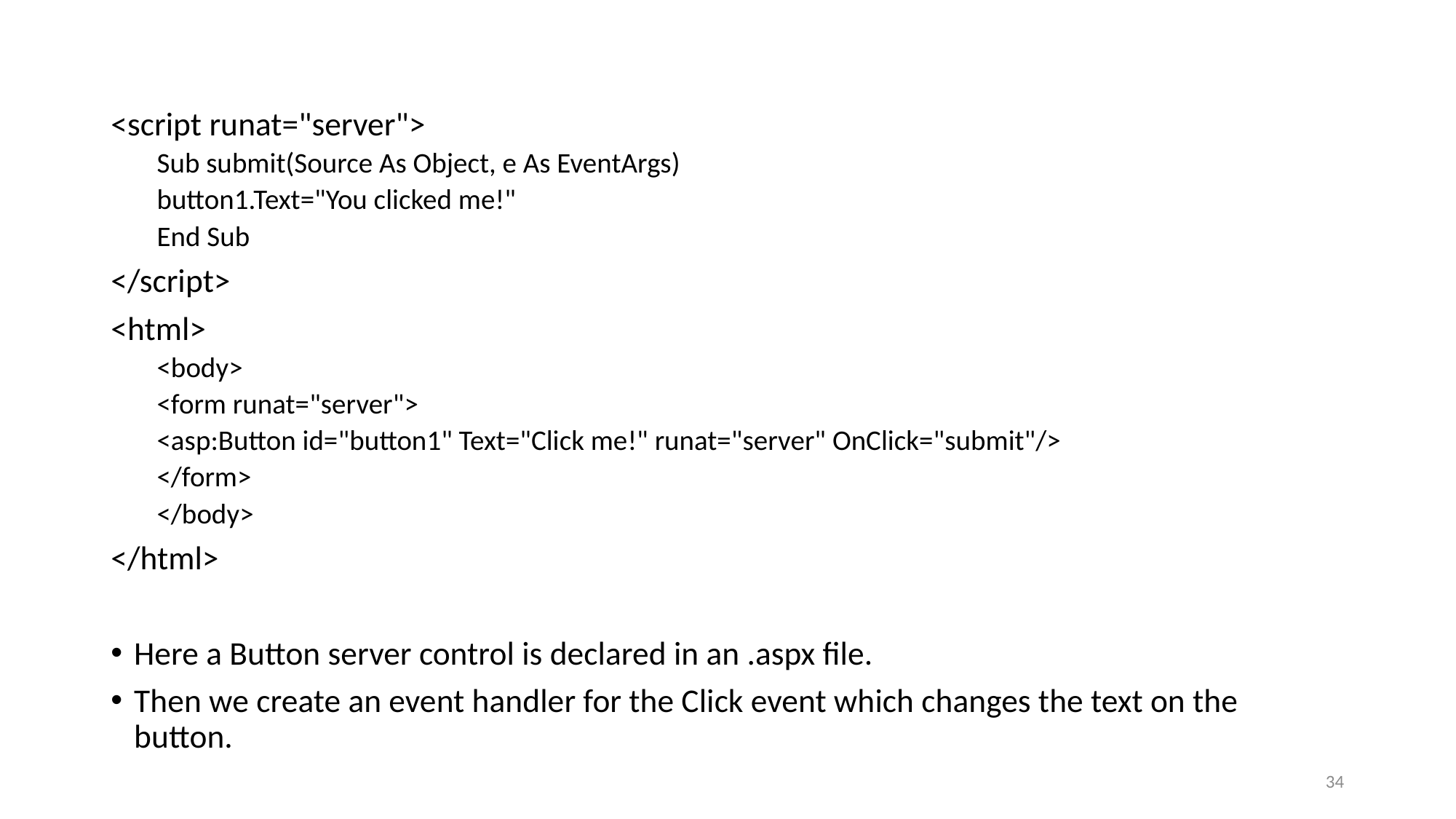

<script runat="server">
Sub submit(Source As Object, e As EventArgs)
button1.Text="You clicked me!"
End Sub
</script>
<html>
<body>
<form runat="server">
<asp:Button id="button1" Text="Click me!" runat="server" OnClick="submit"/>
</form>
</body>
</html>

Here a Button server control is declared in an .aspx file.
Then we create an event handler for the Click event which changes the text on the button.
34